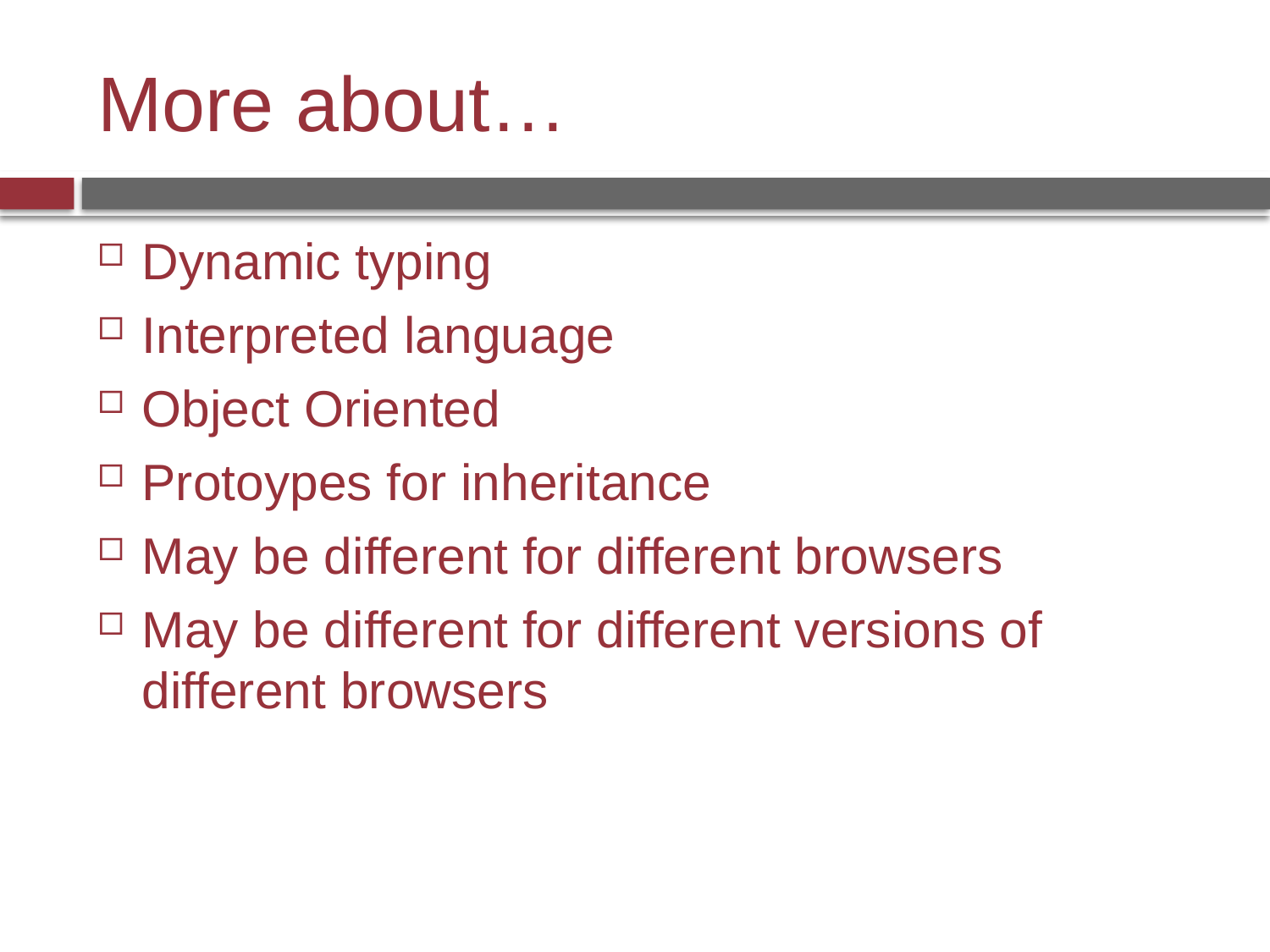

# More about…
Dynamic typing
Interpreted language
Object Oriented
Protoypes for inheritance
May be different for different browsers
May be different for different versions of different browsers